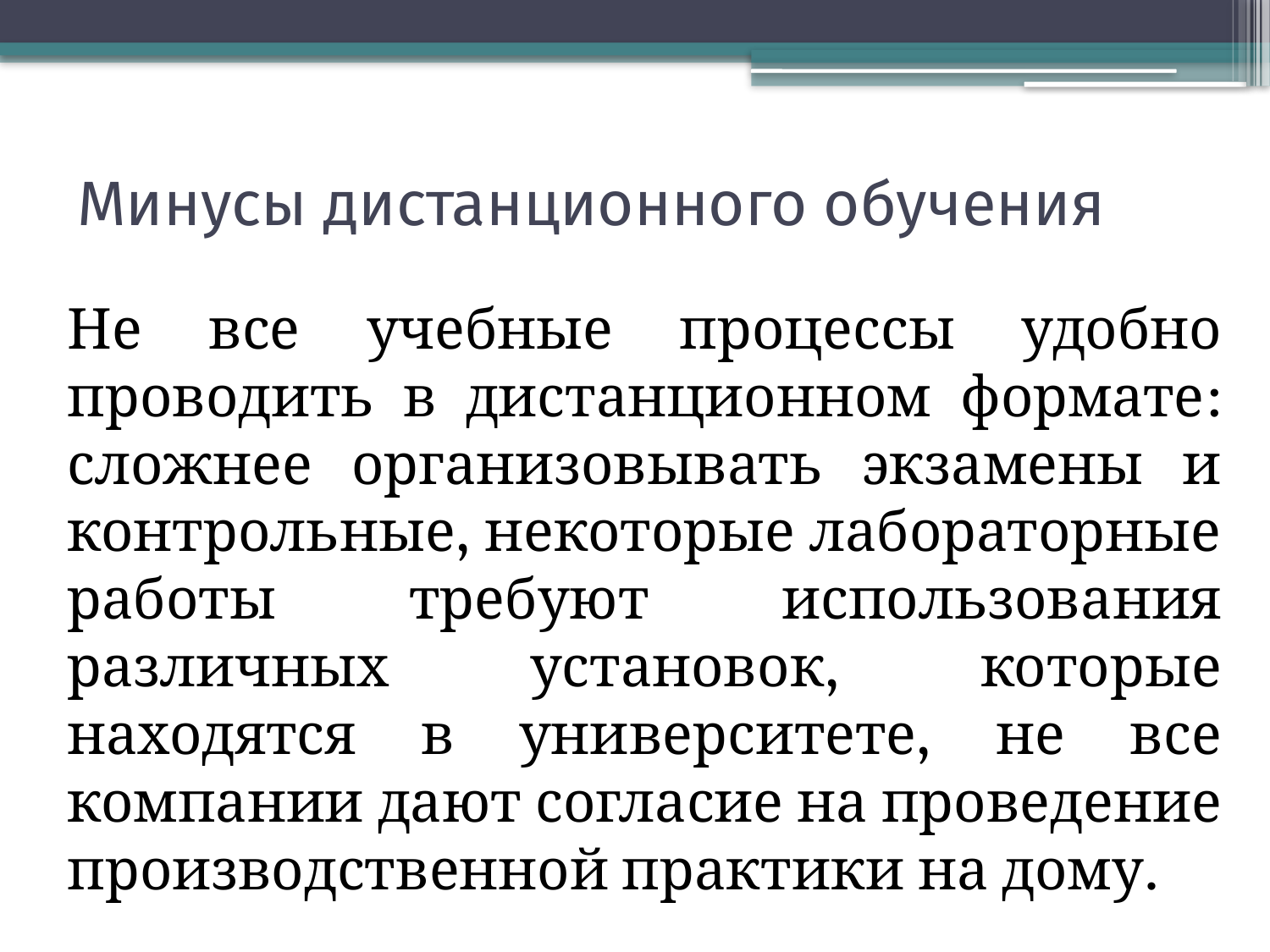

# Минусы дистанционного обучения
Не все учебные процессы удобно проводить в дистанционном формате: сложнее организовывать экзамены и контрольные, некоторые лабораторные работы требуют использования различных установок, которые находятся в университете, не все компании дают согласие на проведение производственной практики на дому.